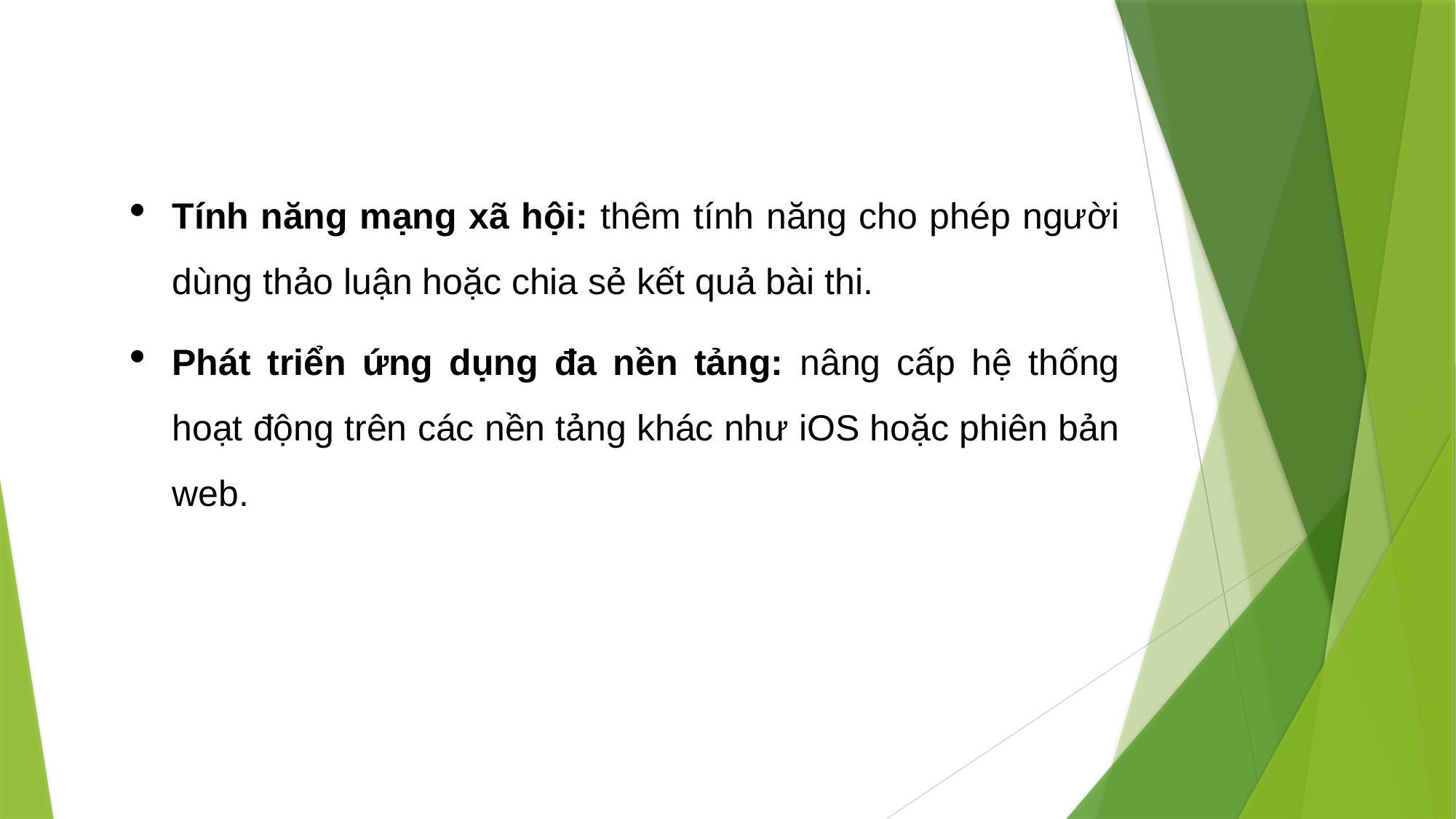

Tính năng mạng xã hội: thêm tính năng cho phép người dùng thảo luận hoặc chia sẻ kết quả bài thi.
Phát triển ứng dụng đa nền tảng: nâng cấp hệ thống hoạt động trên các nền tảng khác như iOS hoặc phiên bản web.